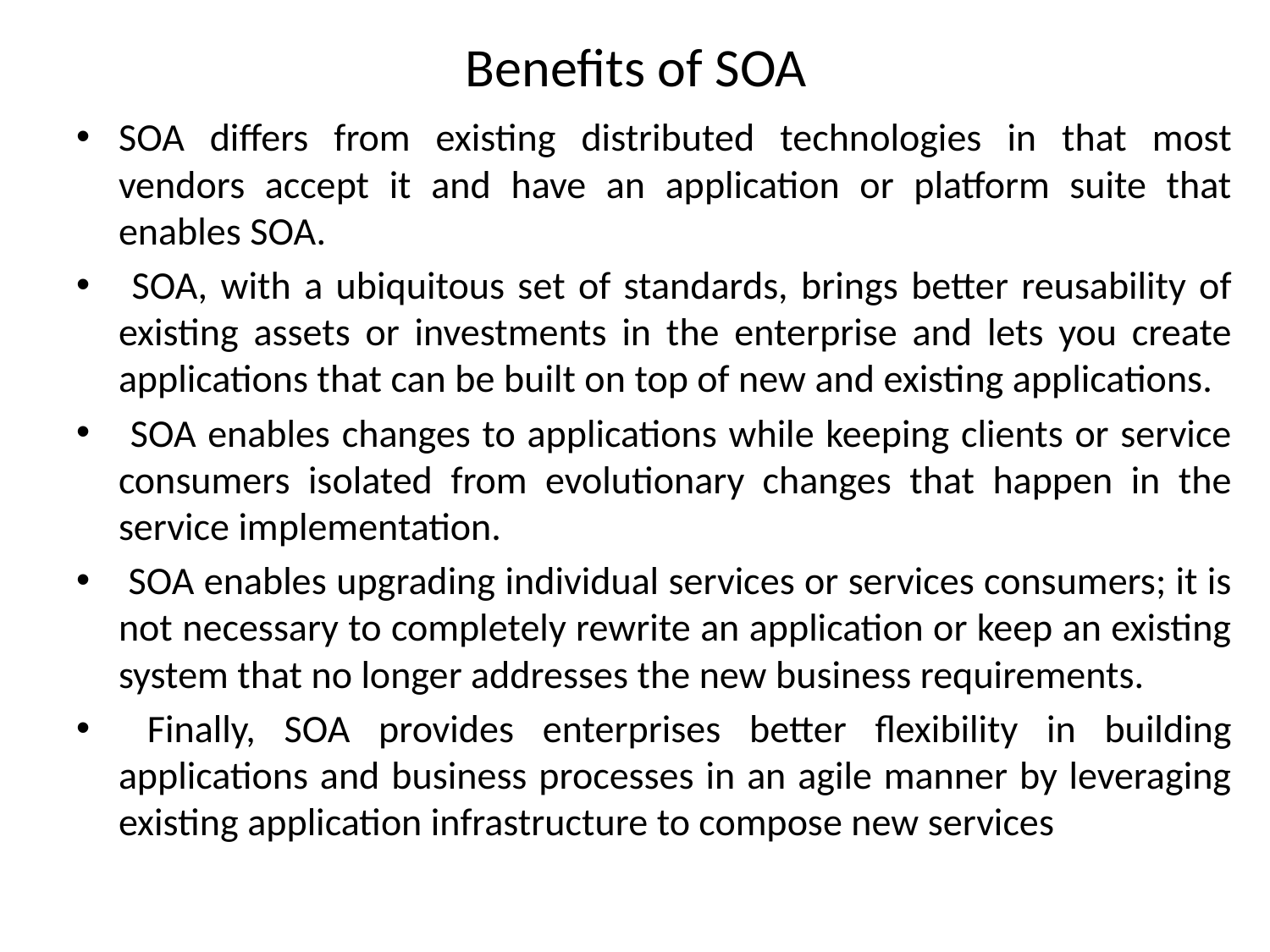

# Benefits of SOA
SOA differs from existing distributed technologies in that most vendors accept it and have an application or platform suite that enables SOA.
 SOA, with a ubiquitous set of standards, brings better reusability of existing assets or investments in the enterprise and lets you create applications that can be built on top of new and existing applications.
 SOA enables changes to applications while keeping clients or service consumers isolated from evolutionary changes that happen in the service implementation.
 SOA enables upgrading individual services or services consumers; it is not necessary to completely rewrite an application or keep an existing system that no longer addresses the new business requirements.
 Finally, SOA provides enterprises better flexibility in building applications and business processes in an agile manner by leveraging existing application infrastructure to compose new services